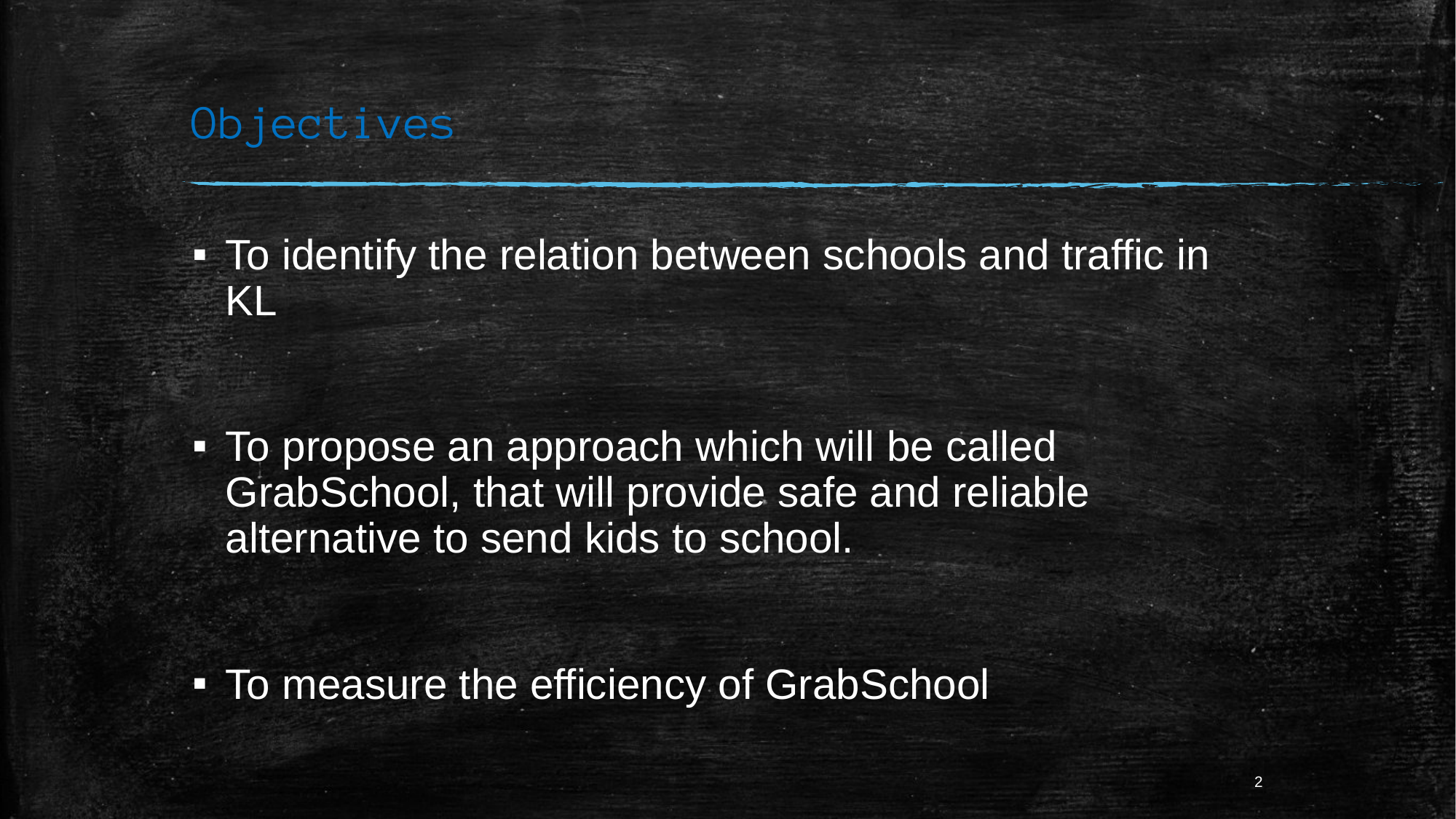

# Objectives
To identify the relation between schools and traffic in KL

To propose an approach which will be called GrabSchool, that will provide safe and reliable alternative to send kids to school.

To measure the efficiency of GrabSchool
2